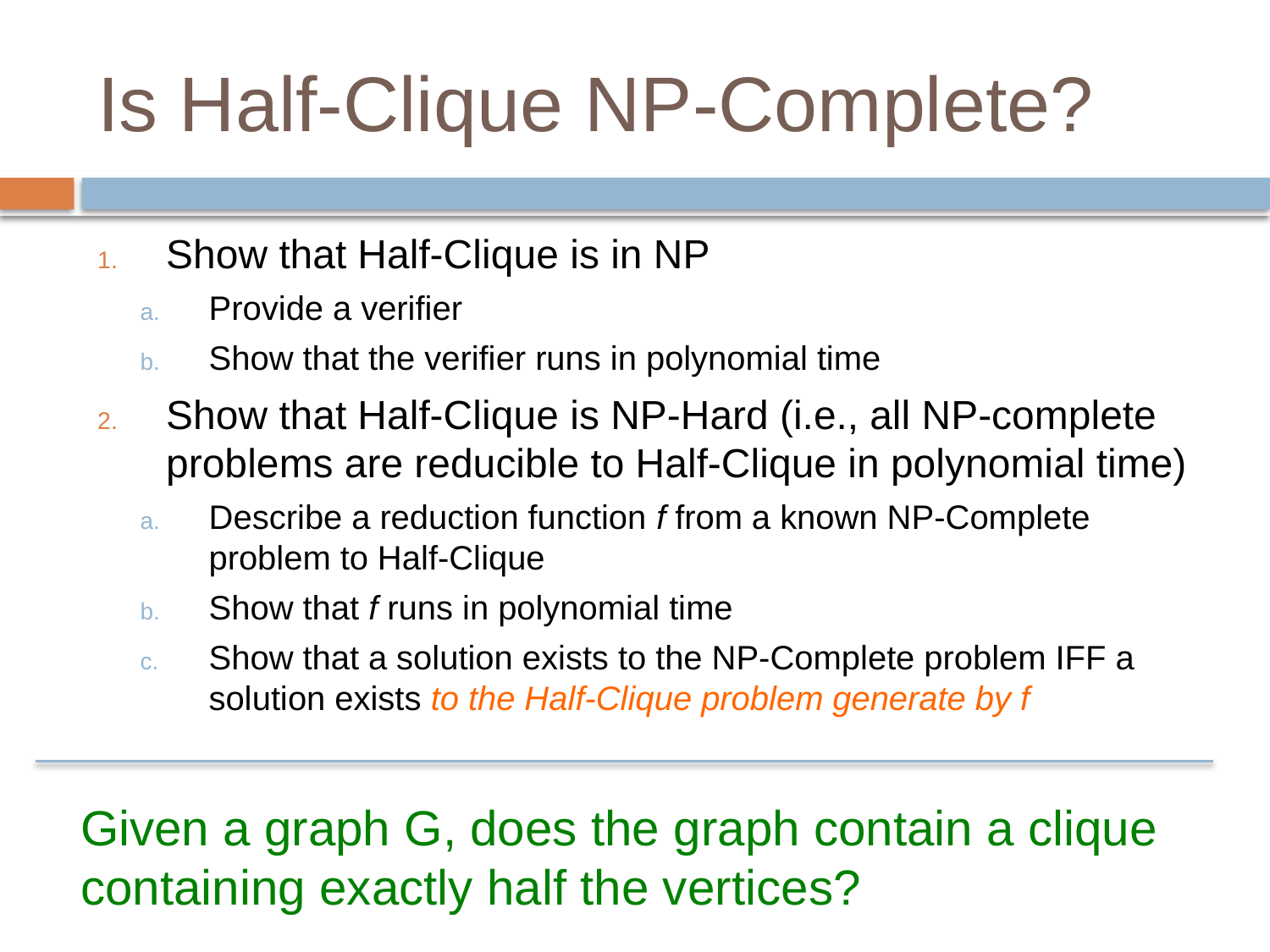

# Is Half-Clique NP-Complete?
Show that Half-Clique is in NP
Provide a verifier
Show that the verifier runs in polynomial time
Show that Half-Clique is NP-Hard (i.e., all NP-complete problems are reducible to Half-Clique in polynomial time)
Describe a reduction function f from a known NP-Complete problem to Half-Clique
Show that f runs in polynomial time
Show that a solution exists to the NP-Complete problem IFF a solution exists to the Half-Clique problem generate by f

Given a graph G, does the graph contain a clique containing exactly half the vertices?